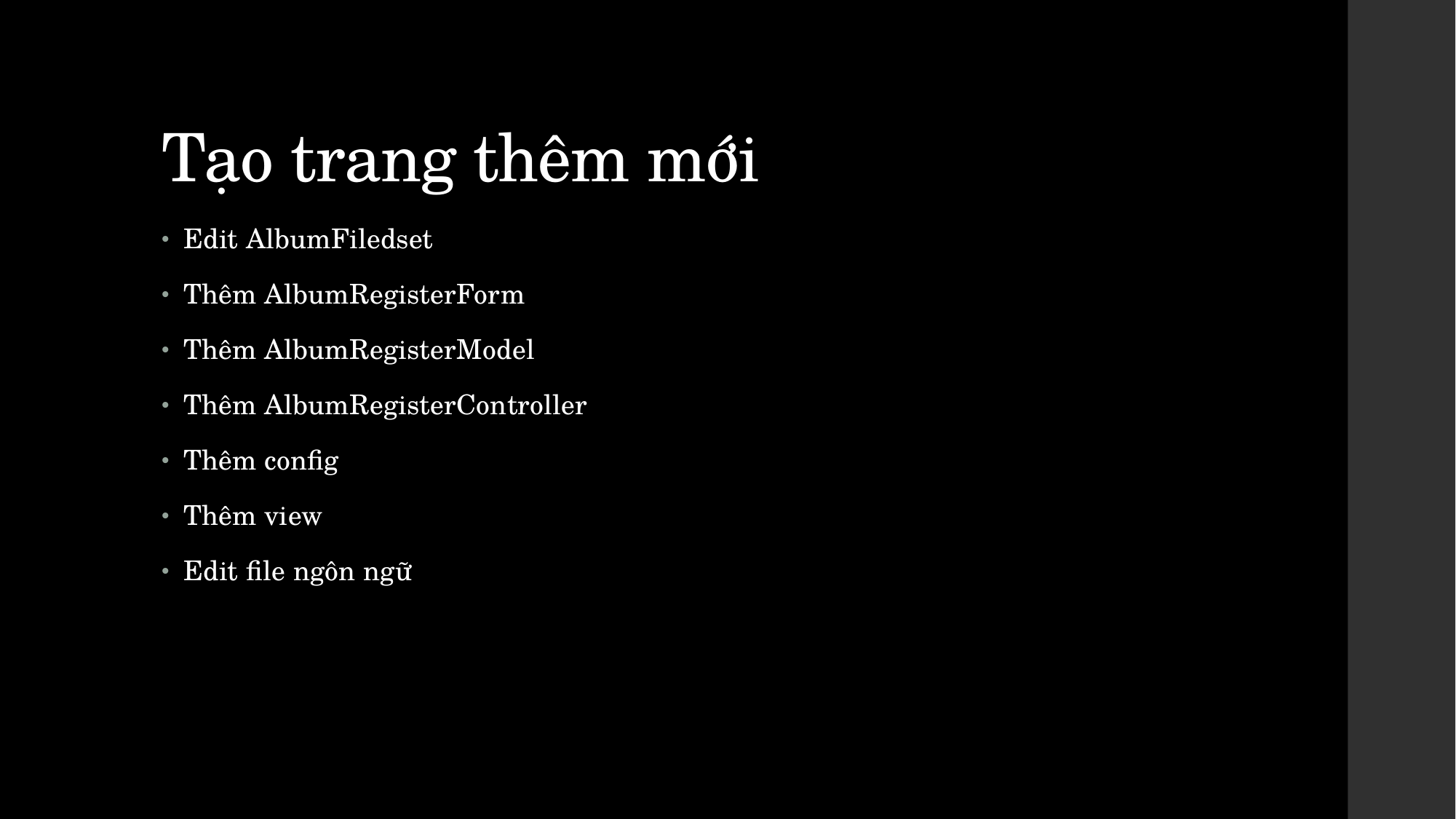

# Tạo trang thêm mới
Edit AlbumFiledset
Thêm AlbumRegisterForm
Thêm AlbumRegisterModel
Thêm AlbumRegisterController
Thêm config
Thêm view
Edit file ngôn ngữ